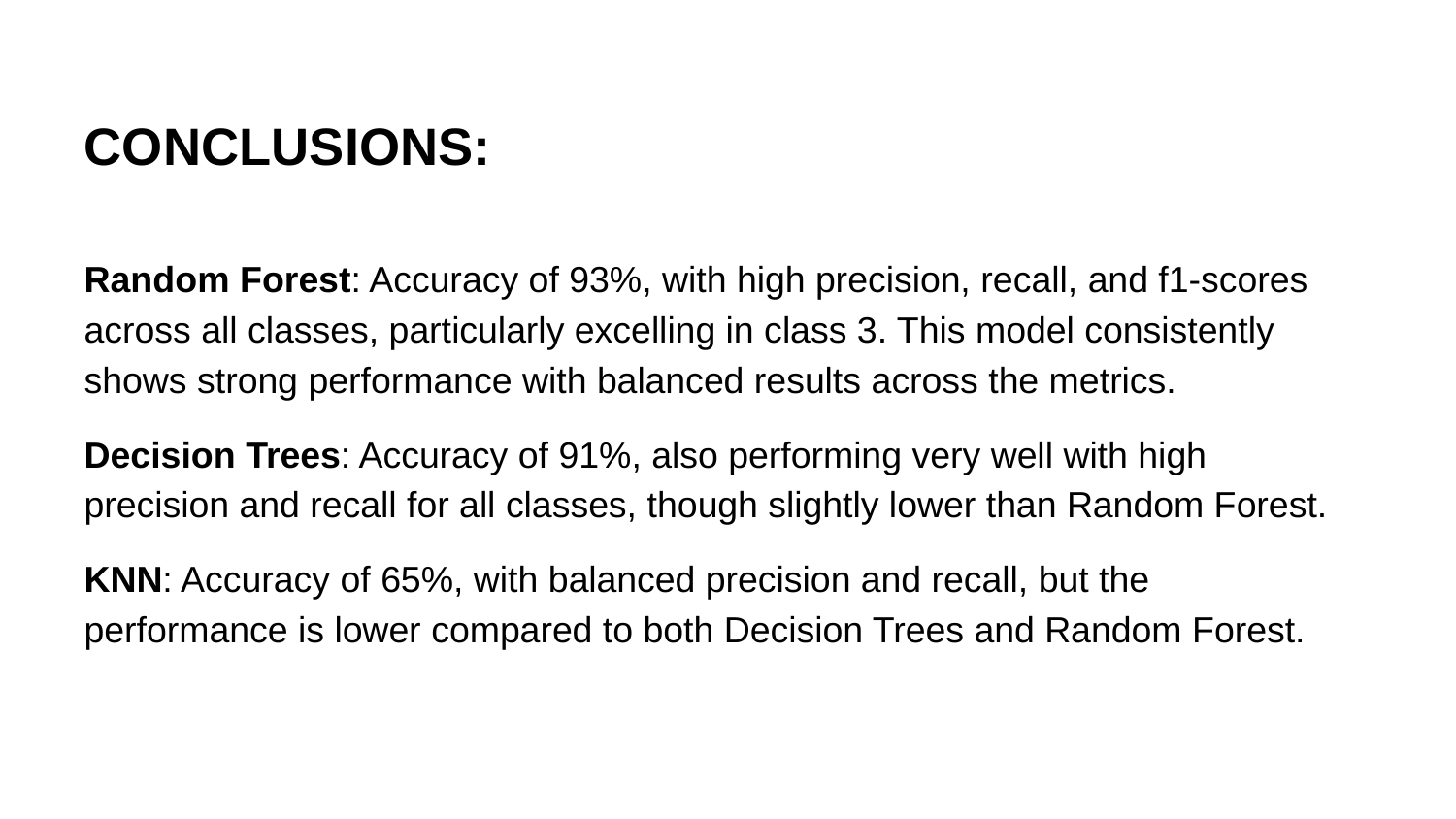

CONCLUSIONS:

Random Forest: Accuracy of 93%, with high precision, recall, and f1-scores across all classes, particularly excelling in class 3. This model consistently shows strong performance with balanced results across the metrics.
Decision Trees: Accuracy of 91%, also performing very well with high precision and recall for all classes, though slightly lower than Random Forest.
KNN: Accuracy of 65%, with balanced precision and recall, but the performance is lower compared to both Decision Trees and Random Forest.